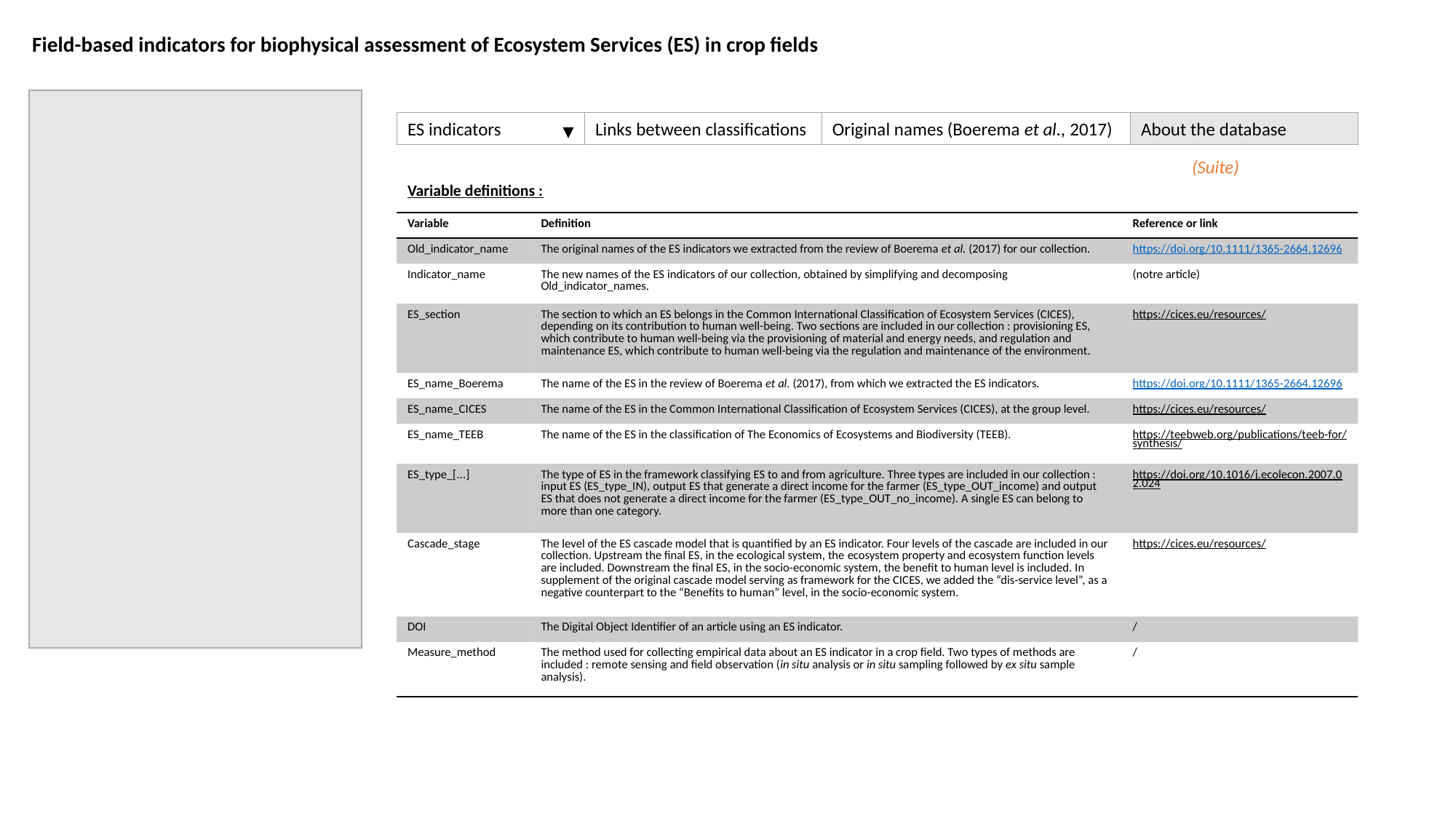

Field-based indicators for biophysical assessment of Ecosystem Services (ES) in crop fields

ES indicators
Links between classifications
Original names (Boerema et al., 2017)
About the database

(Suite)
Variable definitions :

| Variable | Definition | Reference or link |
| --- | --- | --- |
| Old\_indicator\_name | The original names of the ES indicators we extracted from the review of Boerema et al. (2017) for our collection. | https://doi.org/10.1111/1365-2664.12696 |
| Indicator\_name | The new names of the ES indicators of our collection, obtained by simplifying and decomposing Old\_indicator\_names. | (notre article) |
| ES\_section | The section to which an ES belongs in the Common International Classification of Ecosystem Services (CICES), depending on its contribution to human well-being. Two sections are included in our collection : provisioning ES, which contribute to human well-being via the provisioning of material and energy needs, and regulation and maintenance ES, which contribute to human well-being via the regulation and maintenance of the environment. | https://cices.eu/resources/ |
| ES\_name\_Boerema | The name of the ES in the review of Boerema et al. (2017), from which we extracted the ES indicators. | https://doi.org/10.1111/1365-2664.12696 |
| ES\_name\_CICES | The name of the ES in the Common International Classification of Ecosystem Services (CICES), at the group level. | https://cices.eu/resources/ |
| ES\_name\_TEEB | The name of the ES in the classification of The Economics of Ecosystems and Biodiversity (TEEB). | https://teebweb.org/publications/teeb-for/synthesis/ |
| ES\_type\_[...] | The type of ES in the framework classifying ES to and from agriculture. Three types are included in our collection : input ES (ES\_type\_IN), output ES that generate a direct income for the farmer (ES\_type\_OUT\_income) and output ES that does not generate a direct income for the farmer (ES\_type\_OUT\_no\_income). A single ES can belong to more than one category. | https://doi.org/10.1016/j.ecolecon.2007.02.024 |
| Cascade\_stage | The level of the ES cascade model that is quantified by an ES indicator. Four levels of the cascade are included in our collection. Upstream the final ES, in the ecological system, the ecosystem property and ecosystem function levels are included. Downstream the final ES, in the socio-economic system, the benefit to human level is included. In supplement of the original cascade model serving as framework for the CICES, we added the “dis-service level”, as a negative counterpart to the “Benefits to human” level, in the socio-economic system. | https://cices.eu/resources/ |
| DOI | The Digital Object Identifier of an article using an ES indicator. | / |
| Measure\_method | The method used for collecting empirical data about an ES indicator in a crop field. Two types of methods are included : remote sensing and field observation (in situ analysis or in situ sampling followed by ex situ sample analysis). | / |